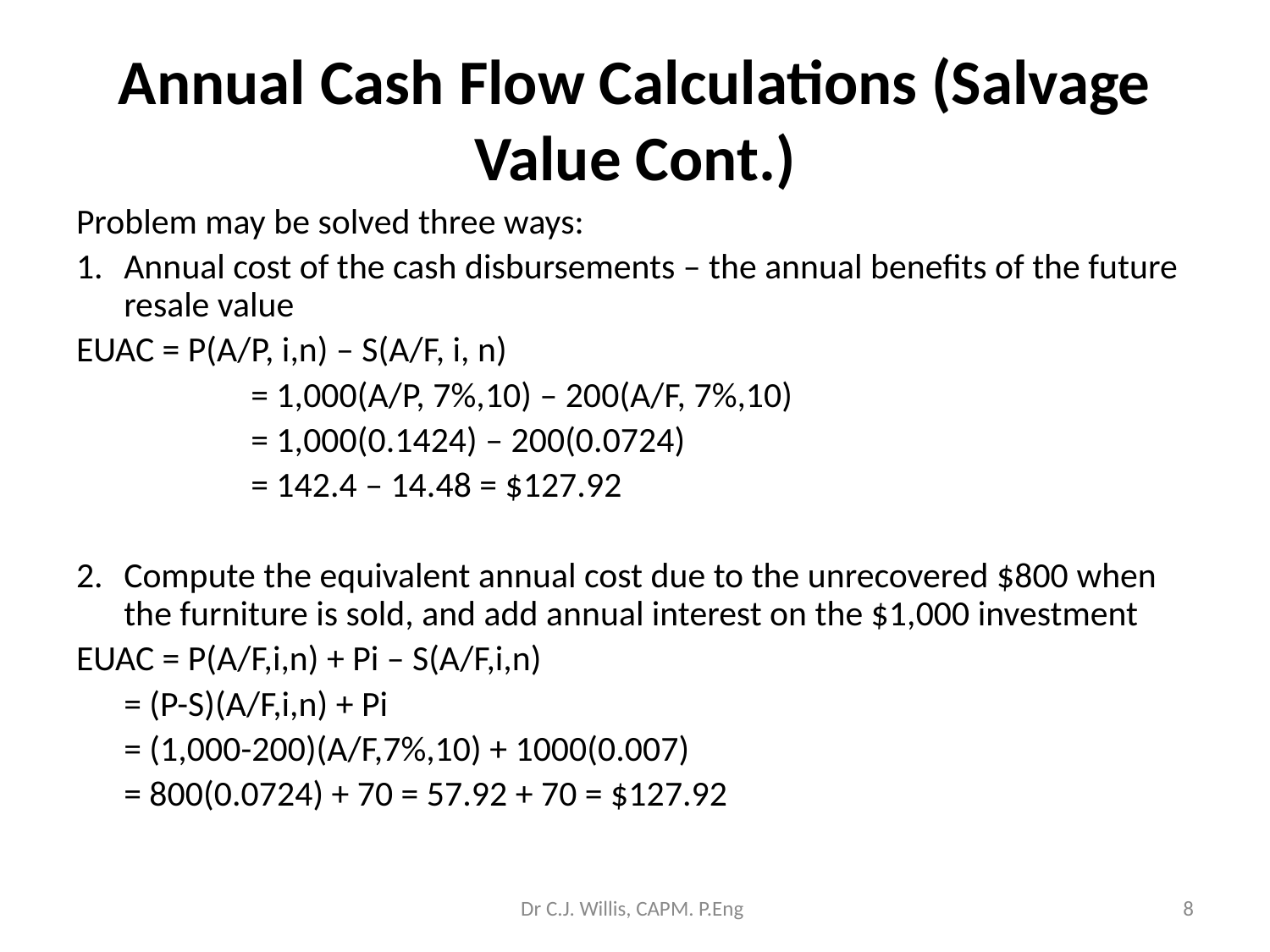

# Annual Cash Flow Calculations (Salvage Value Cont.)
Problem may be solved three ways:
Annual cost of the cash disbursements – the annual benefits of the future resale value
EUAC = P(A/P, i,n) – S(A/F, i, n)
		= 1,000(A/P, 7%,10) – 200(A/F, 7%,10)
		= 1,000(0.1424) – 200(0.0724)
		= 142.4 – 14.48 = $127.92

Compute the equivalent annual cost due to the unrecovered $800 when the furniture is sold, and add annual interest on the $1,000 investment
EUAC = P(A/F,i,n) + Pi – S(A/F,i,n)
	= (P-S)(A/F,i,n) + Pi
	= (1,000-200)(A/F,7%,10) + 1000(0.007)
	= 800(0.0724) + 70 = 57.92 + 70 = $127.92

Dr C.J. Willis, CAPM. P.Eng
8